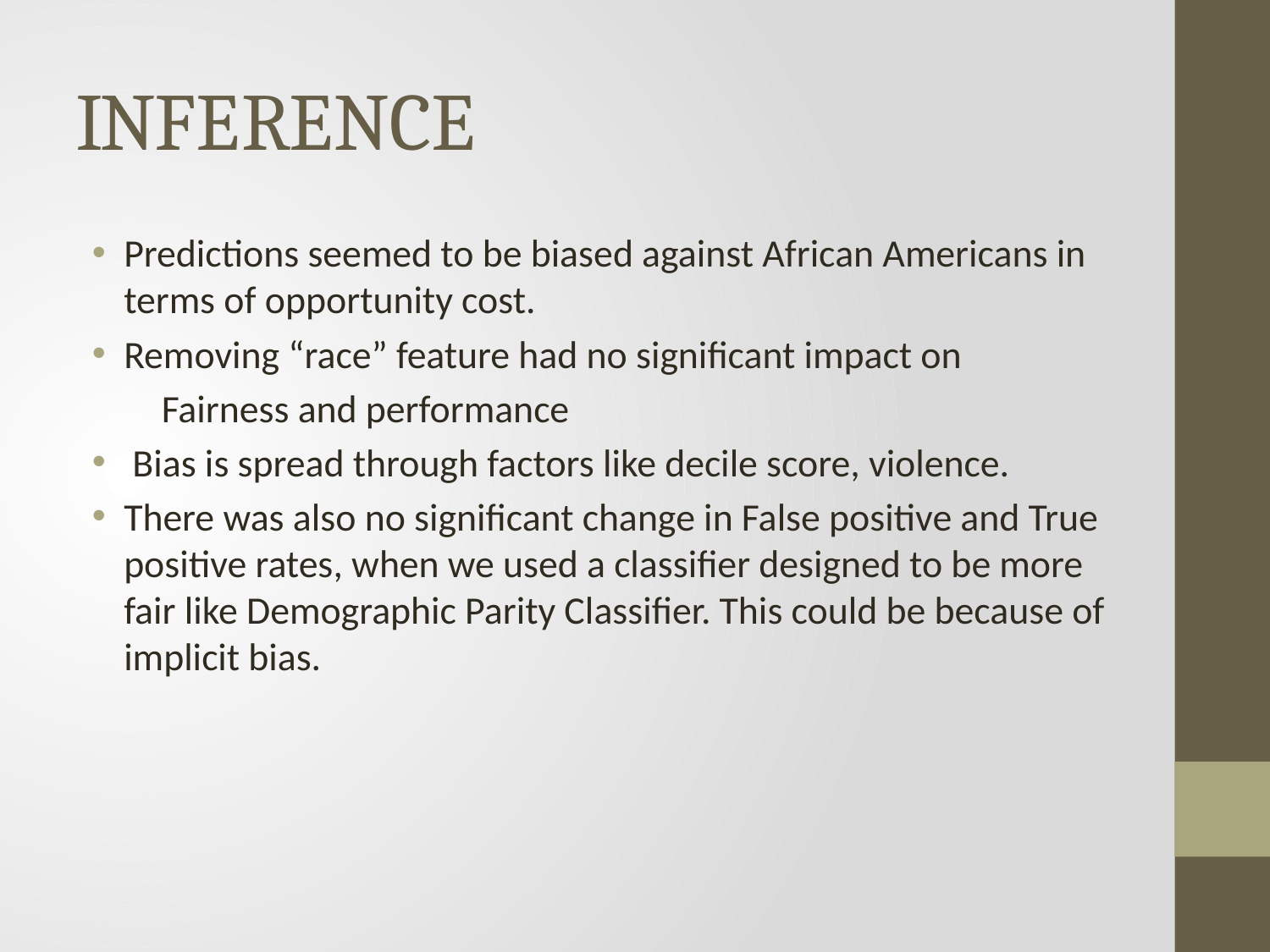

# INFERENCE
Predictions seemed to be biased against African Americans in terms of opportunity cost.
Removing “race” feature had no significant impact on
        Fairness and performance
 Bias is spread through factors like decile score, violence.
There was also no significant change in False positive and True positive rates, when we used a classifier designed to be more fair like Demographic Parity Classifier. This could be because of implicit bias.